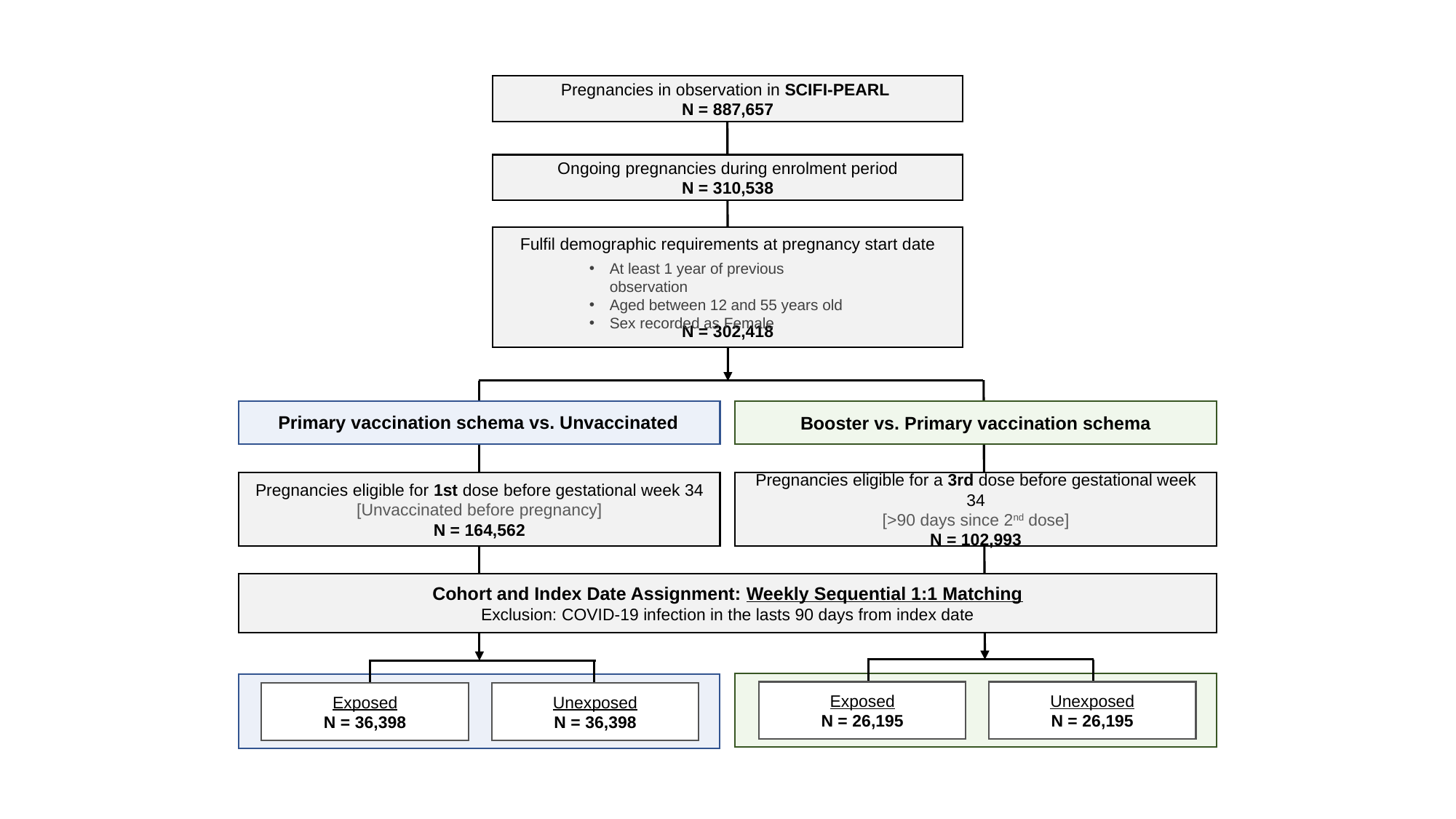

Pregnancies in observation in SCIFI-PEARL
N = 887,657
Ongoing pregnancies during enrolment period
N = 310,538
Fulfil demographic requirements at pregnancy start date

N = 302,418
At least 1 year of previous observation
Aged between 12 and 55 years old
Sex recorded as Female

Primary vaccination schema vs. Unvaccinated
Booster vs. Primary vaccination schema
Pregnancies eligible for 1st dose before gestational week 34
[Unvaccinated before pregnancy]
N = 164,562
Pregnancies eligible for a 3rd dose before gestational week 34
[>90 days since 2nd dose]
N = 102,993
Cohort and Index Date Assignment: Weekly Sequential 1:1 Matching
Exclusion: COVID-19 infection in the lasts 90 days from index date

Exposed
N = 26,195
Unexposed
N = 26,195
Exposed
N = 36,398
Unexposed
N = 36,398